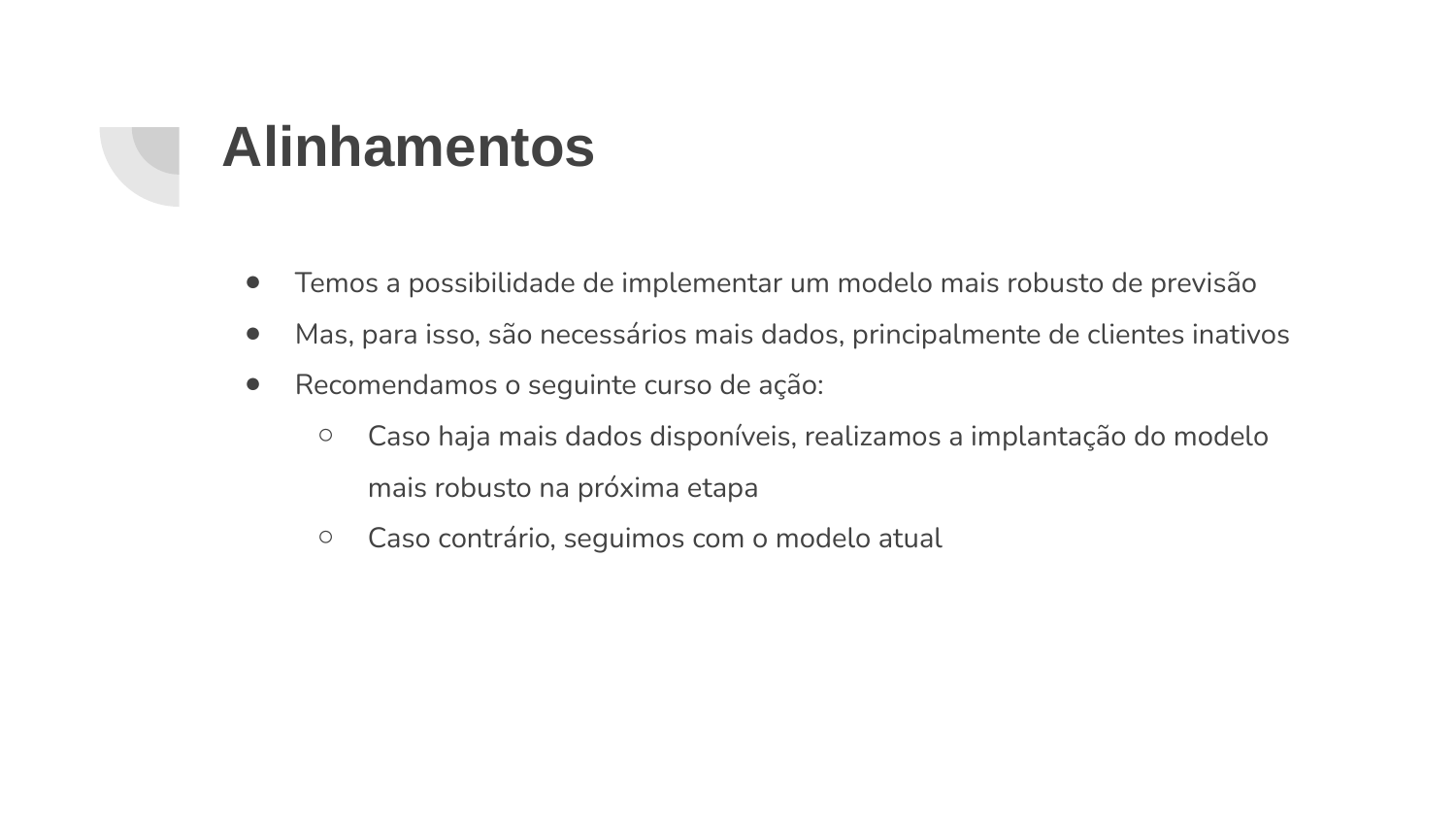

# Alinhamentos
Temos a possibilidade de implementar um modelo mais robusto de previsão
Mas, para isso, são necessários mais dados, principalmente de clientes inativos
Recomendamos o seguinte curso de ação:
Caso haja mais dados disponíveis, realizamos a implantação do modelo mais robusto na próxima etapa
Caso contrário, seguimos com o modelo atual